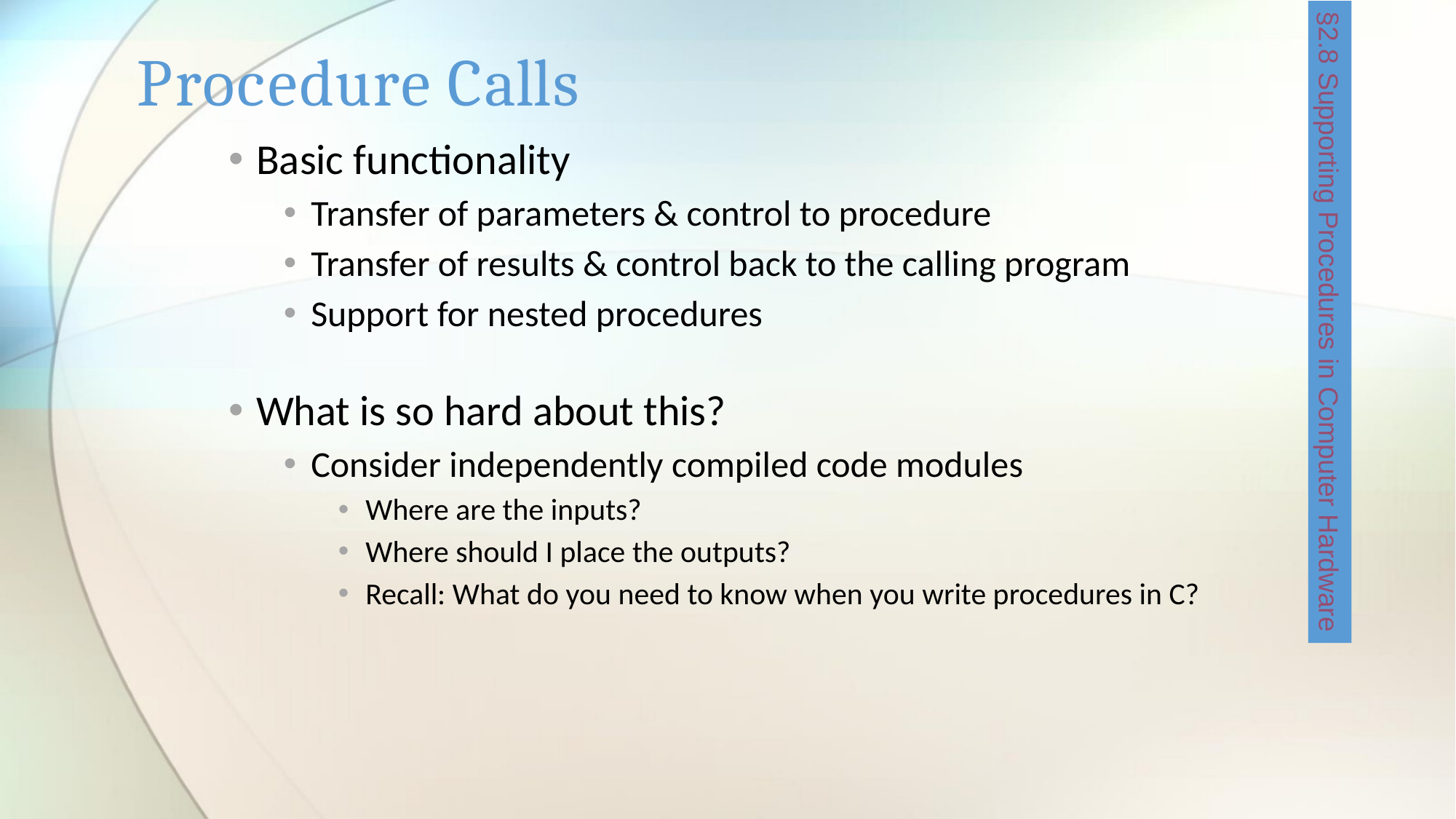

# Procedure Calls
Basic functionality
Transfer of parameters & control to procedure
Transfer of results & control back to the calling program
Support for nested procedures

What is so hard about this?
Consider independently compiled code modules
Where are the inputs?
Where should I place the outputs?
Recall: What do you need to know when you write procedures in C?

§2.8 Supporting Procedures in Computer Hardware